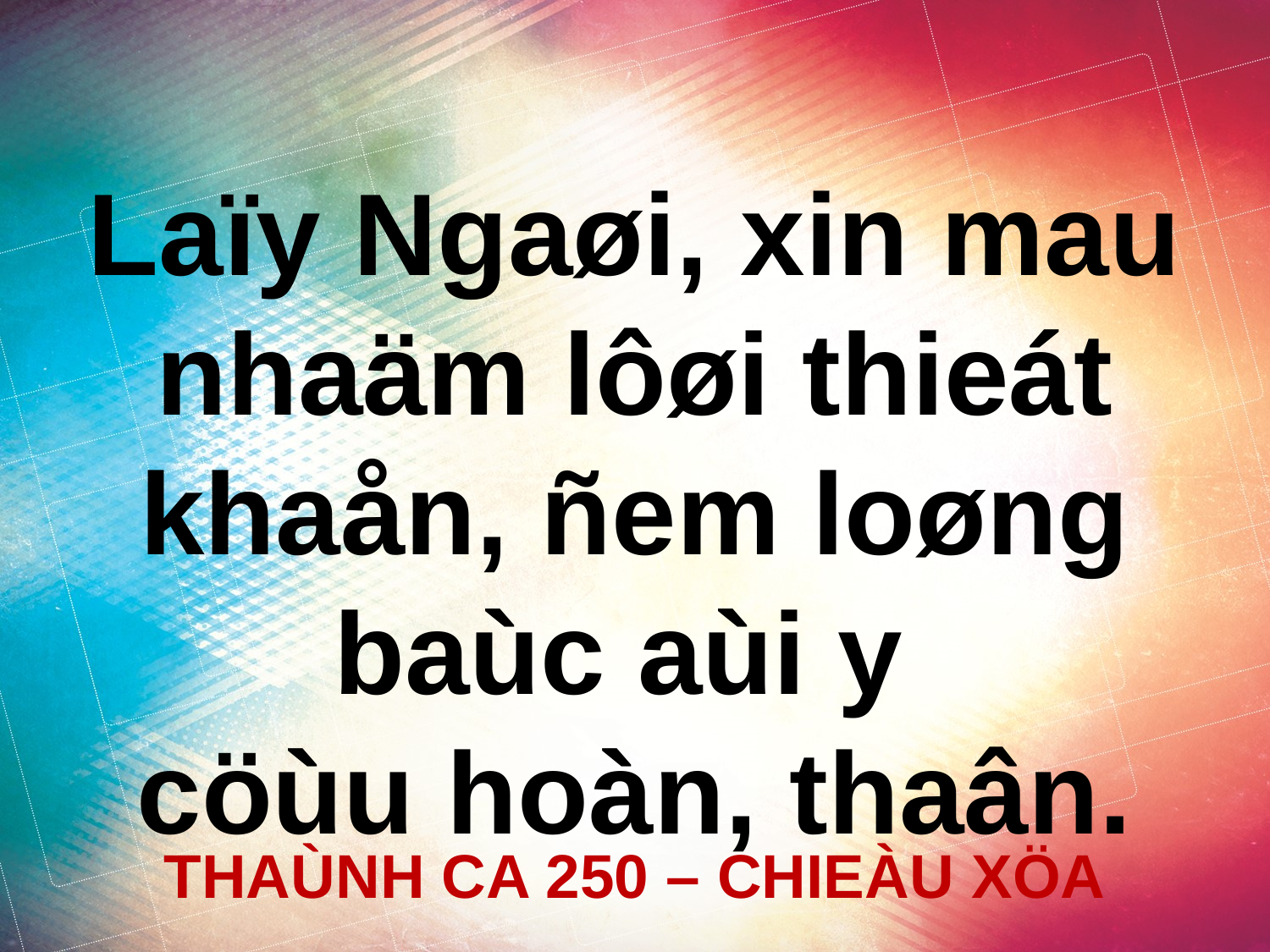

Laïy Ngaøi, xin mau nhaäm lôøi thieát khaån, ñem loøng baùc aùi y
cöùu hoàn, thaân.
THAÙNH CA 250 – CHIEÀU XÖA